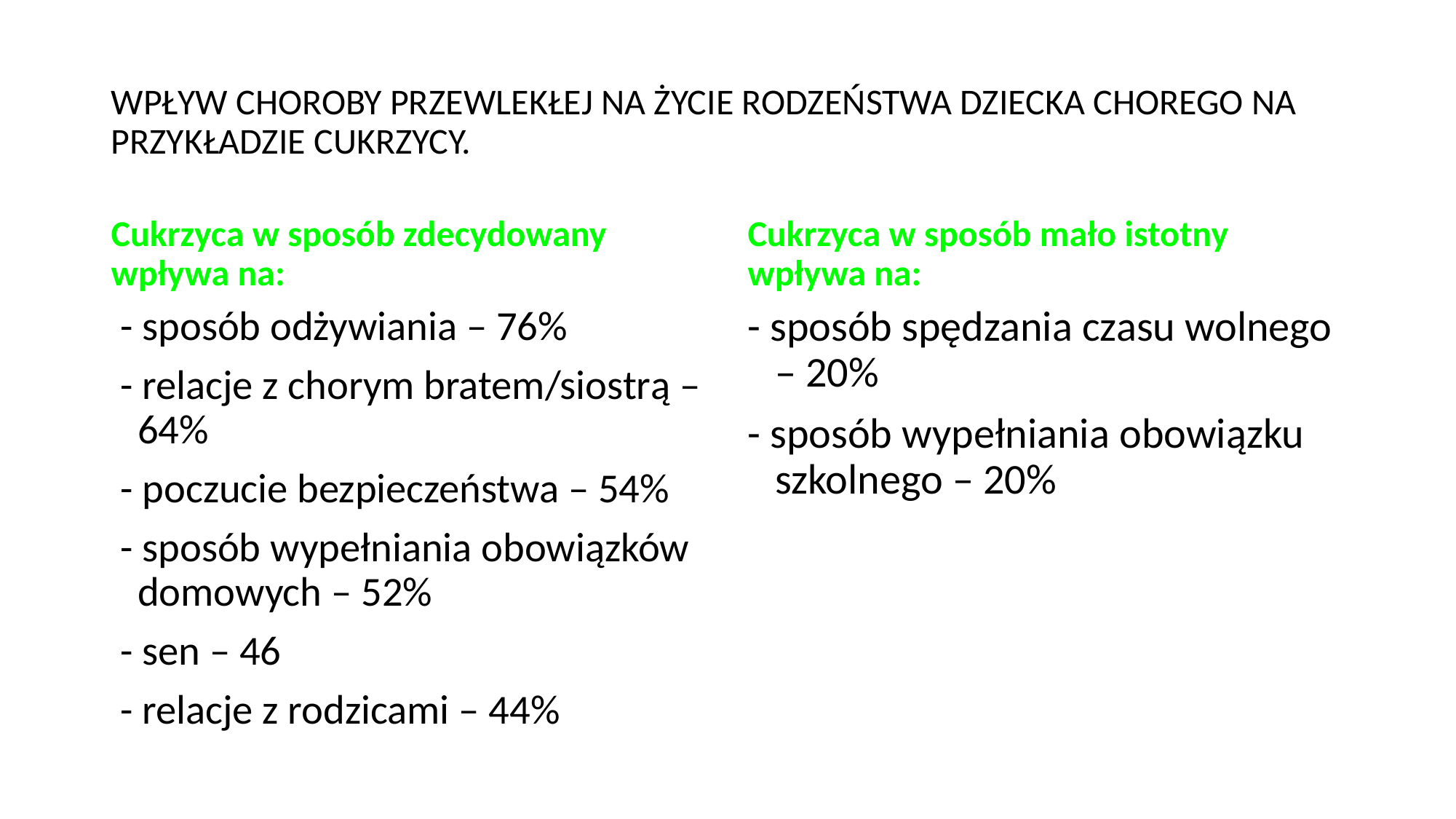

# WPŁYW CHOROBY PRZEWLEKŁEJ NA ŻYCIE RODZEŃSTWA DZIECKA CHOREGO NA PRZYKŁADZIE CUKRZYCY.
Cukrzyca w sposób zdecydowany wpływa na:
Cukrzyca w sposób mało istotny wpływa na:
 - sposób odżywiania – 76%
 - relacje z chorym bratem/siostrą – 64%
 - poczucie bezpieczeństwa – 54%
 - sposób wypełniania obowiązków domowych – 52%
 - sen – 46
 - relacje z rodzicami – 44%

- sposób spędzania czasu wolnego – 20%
- sposób wypełniania obowiązku szkolnego – 20%